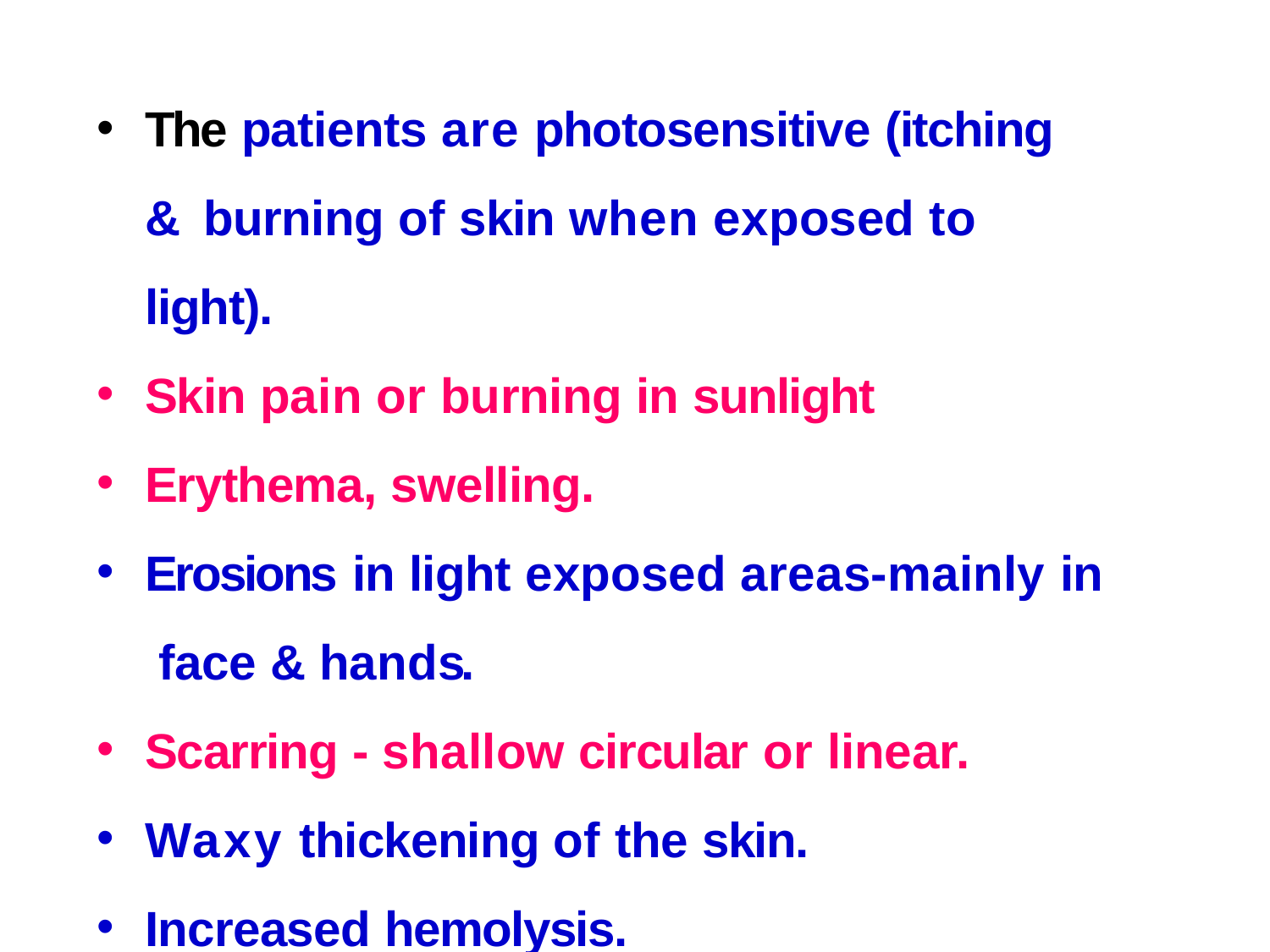

The patients are photosensitive (itching &  burning of skin when exposed to light).
Skin pain or burning in sunlight
Erythema, swelling.
Erosions in light exposed areas-mainly in  face & hands.
Scarring - shallow circular or linear.
Waxy thickening of the skin.
Increased hemolysis.